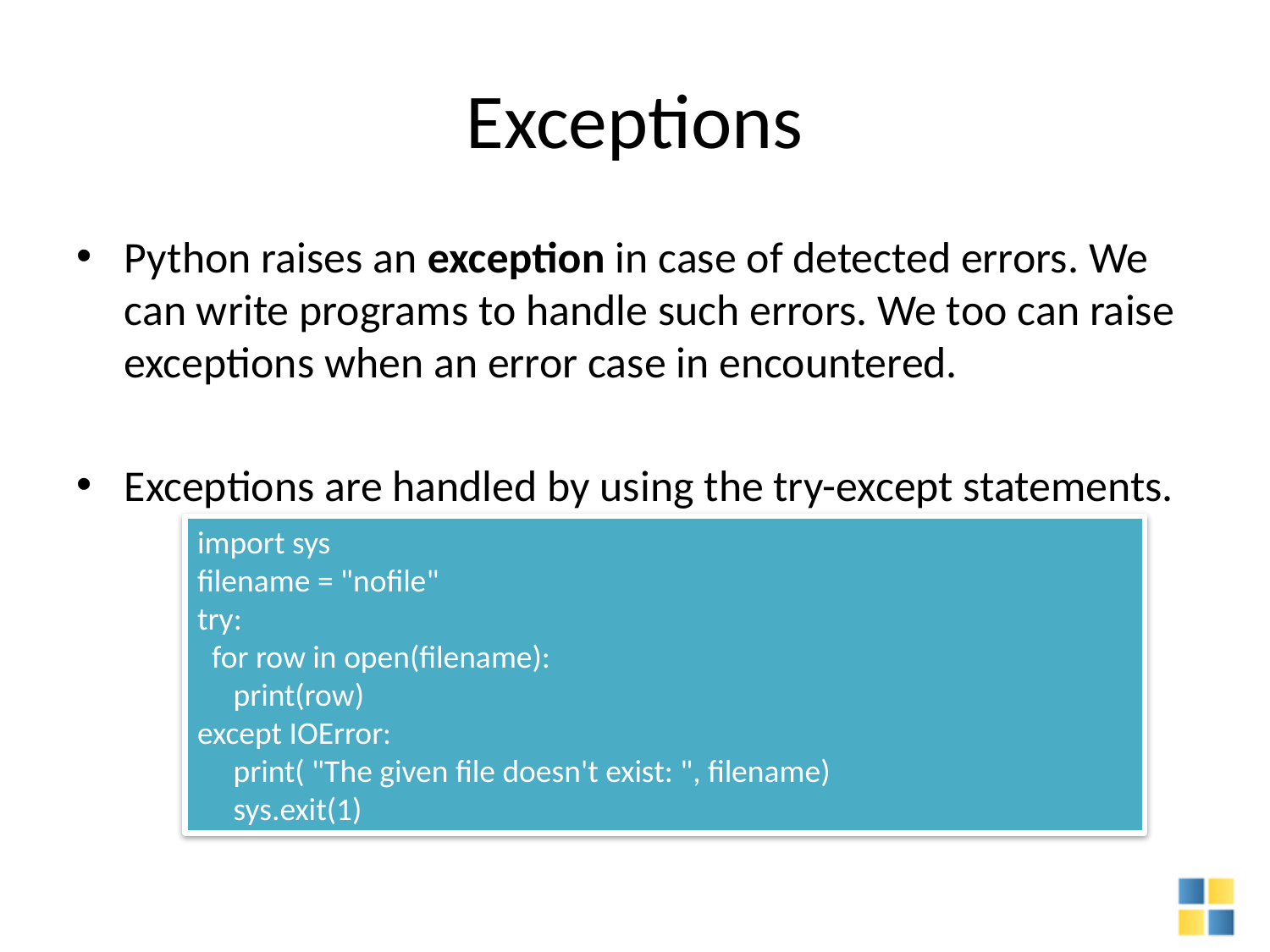

# Exceptions
Python raises an exception in case of detected errors. We can write programs to handle such errors. We too can raise exceptions when an error case in encountered.

Exceptions are handled by using the try-except statements.

import sys
filename = "nofile"
try:
  for row in open(filename):
     print(row)
except IOError:
     print( "The given file doesn't exist: ", filename)
     sys.exit(1)